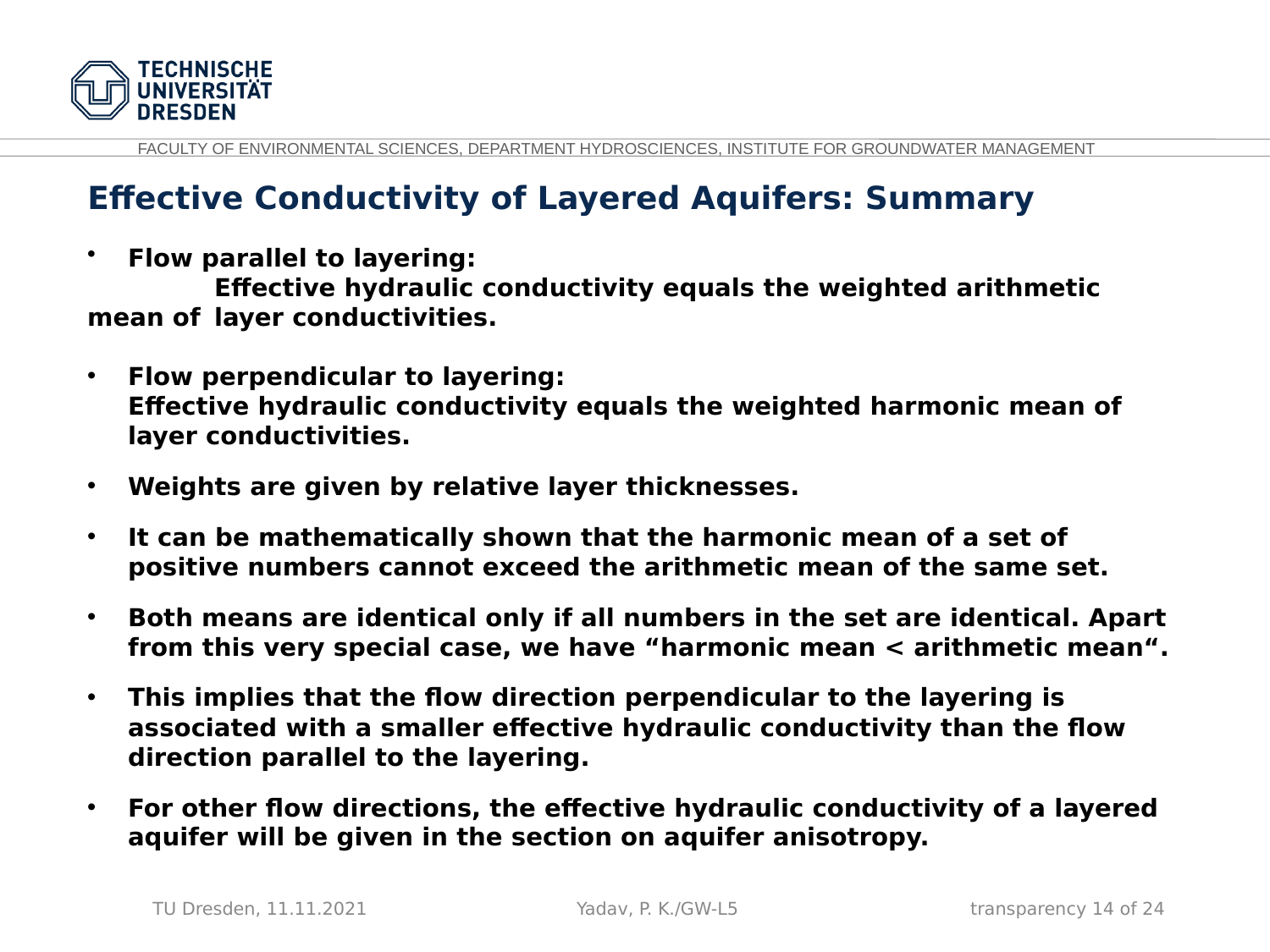

Effective Conductivity of Layered Aquifers: Summary
Flow parallel to layering:
	Effective hydraulic conductivity equals the weighted arithmetic mean of 	layer conductivities.

Flow perpendicular to layering:                                                                 	Effective hydraulic conductivity equals the weighted harmonic mean of 	layer conductivities.
Weights are given by relative layer thicknesses.
It can be mathematically shown that the harmonic mean of a set of positive numbers cannot exceed the arithmetic mean of the same set.
Both means are identical only if all numbers in the set are identical. Apart from this very special case, we have “harmonic mean < arithmetic mean“.
This implies that the flow direction perpendicular to the layering is associated with a smaller effective hydraulic conductivity than the flow direction parallel to the layering.
For other flow directions, the effective hydraulic conductivity of a layered aquifer will be given in the section on aquifer anisotropy.